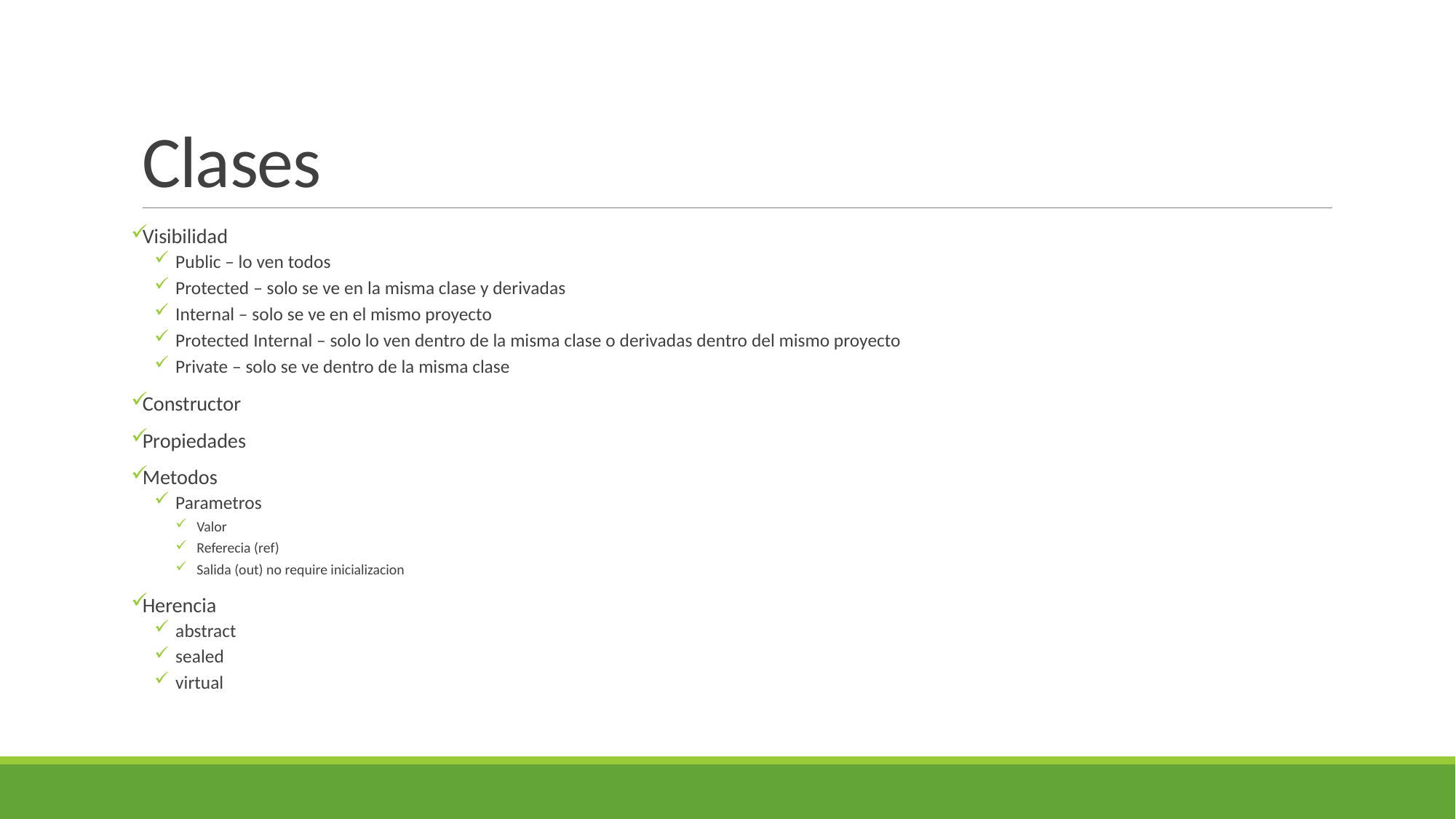

# Clases
Visibilidad
Public – lo ven todos
Protected – solo se ve en la misma clase y derivadas
Internal – solo se ve en el mismo proyecto
Protected Internal – solo lo ven dentro de la misma clase o derivadas dentro del mismo proyecto
Private – solo se ve dentro de la misma clase
Constructor
Propiedades
Metodos
Parametros
Valor
Referecia (ref)
Salida (out) no require inicializacion
Herencia
abstract
sealed
virtual